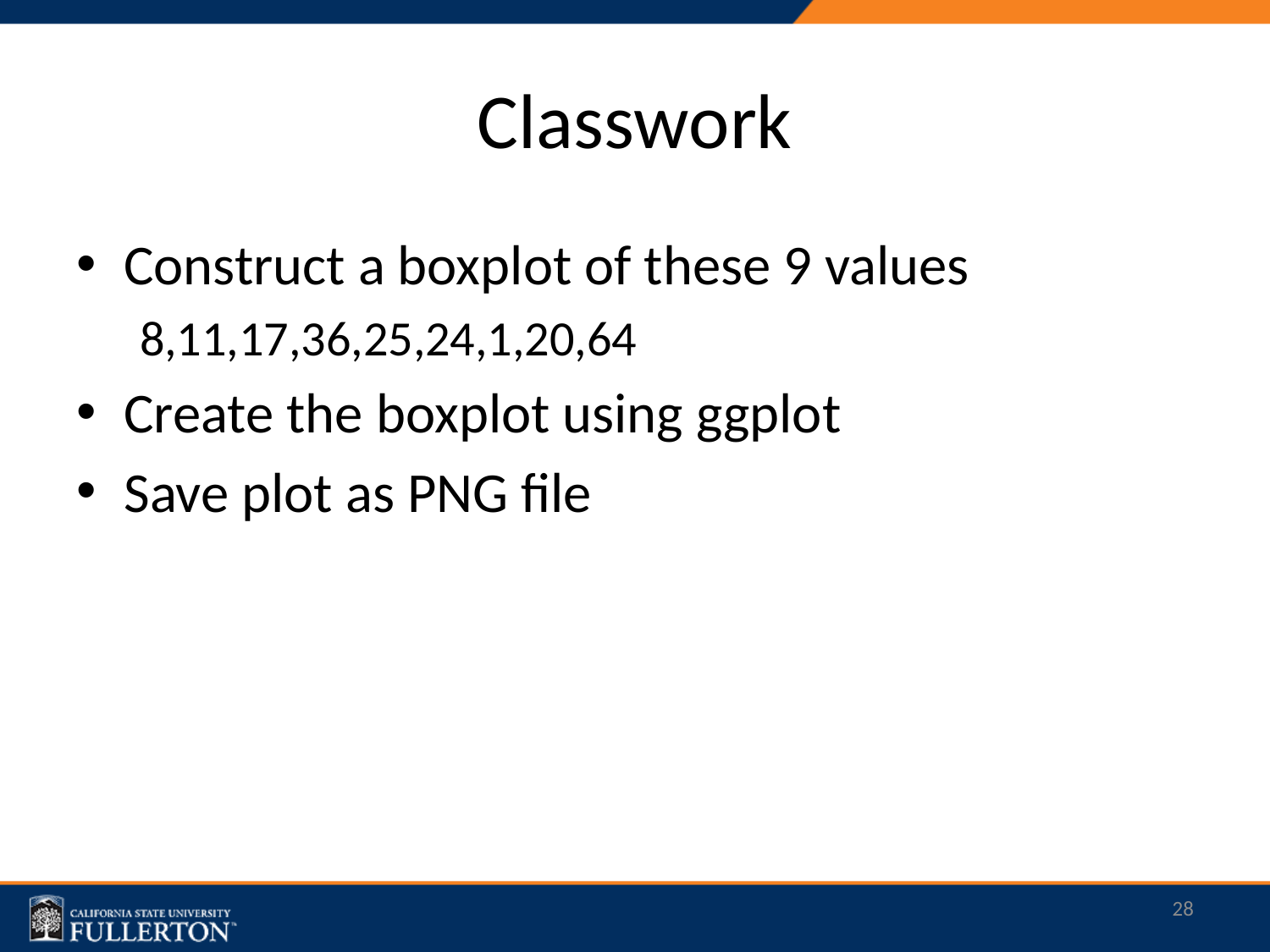

# Classwork
Construct a boxplot of these 9 values
8,11,17,36,25,24,1,20,64
Create the boxplot using ggplot
Save plot as PNG file
28